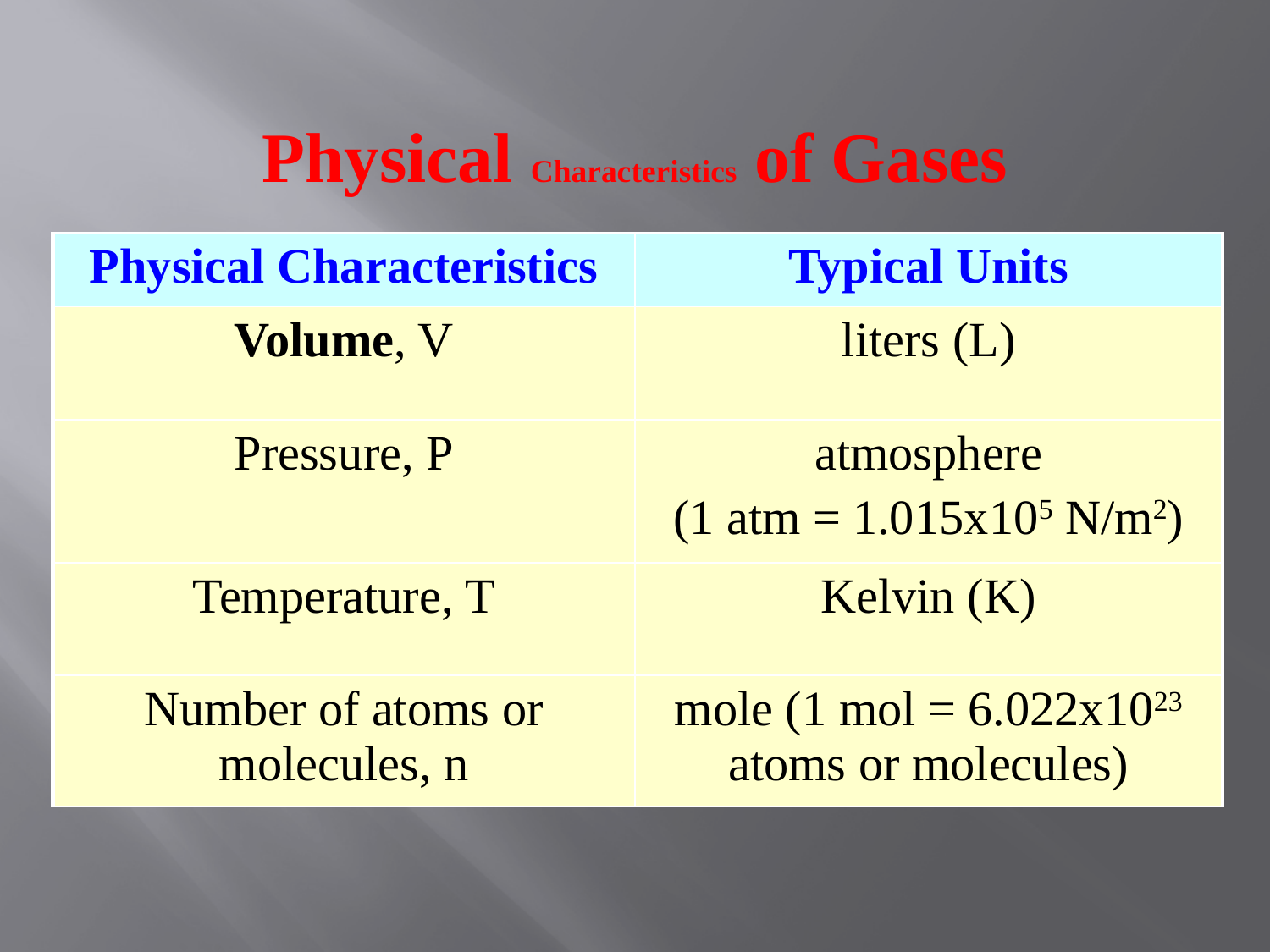

Physical Characteristics of Gases
| Physical Characteristics | Typical Units |
| --- | --- |
| Volume, V | liters (L) |
| Pressure, P | atmosphere (1 atm = 1.015x105 N/m2) |
| Temperature, T | Kelvin (K) |
| Number of atoms or molecules, n | mole (1 mol = 6.022x1023 atoms or molecules) |